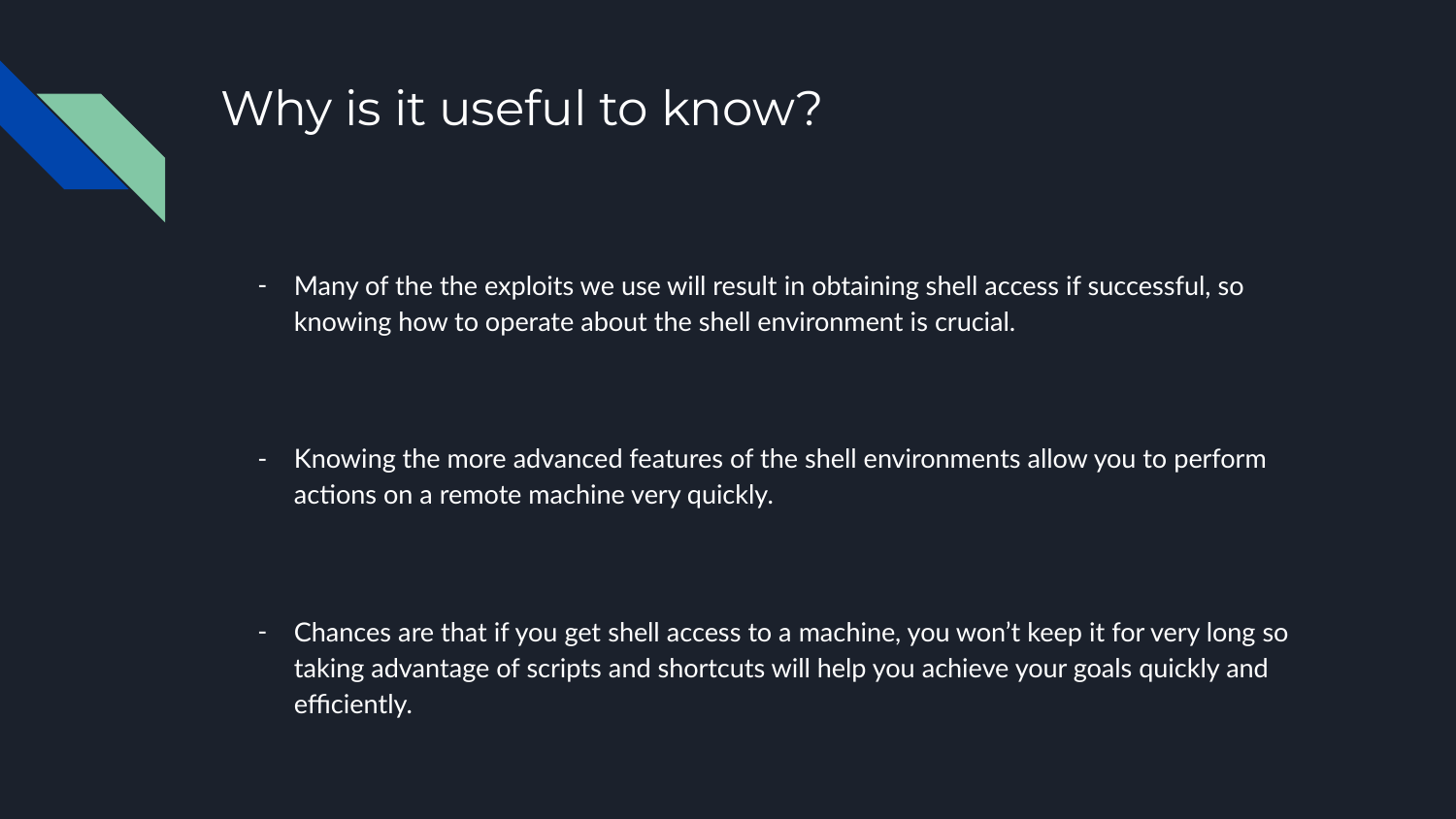

# Why is it useful to know?
Many of the the exploits we use will result in obtaining shell access if successful, so knowing how to operate about the shell environment is crucial.

Knowing the more advanced features of the shell environments allow you to perform actions on a remote machine very quickly.

Chances are that if you get shell access to a machine, you won’t keep it for very long so taking advantage of scripts and shortcuts will help you achieve your goals quickly and efficiently.